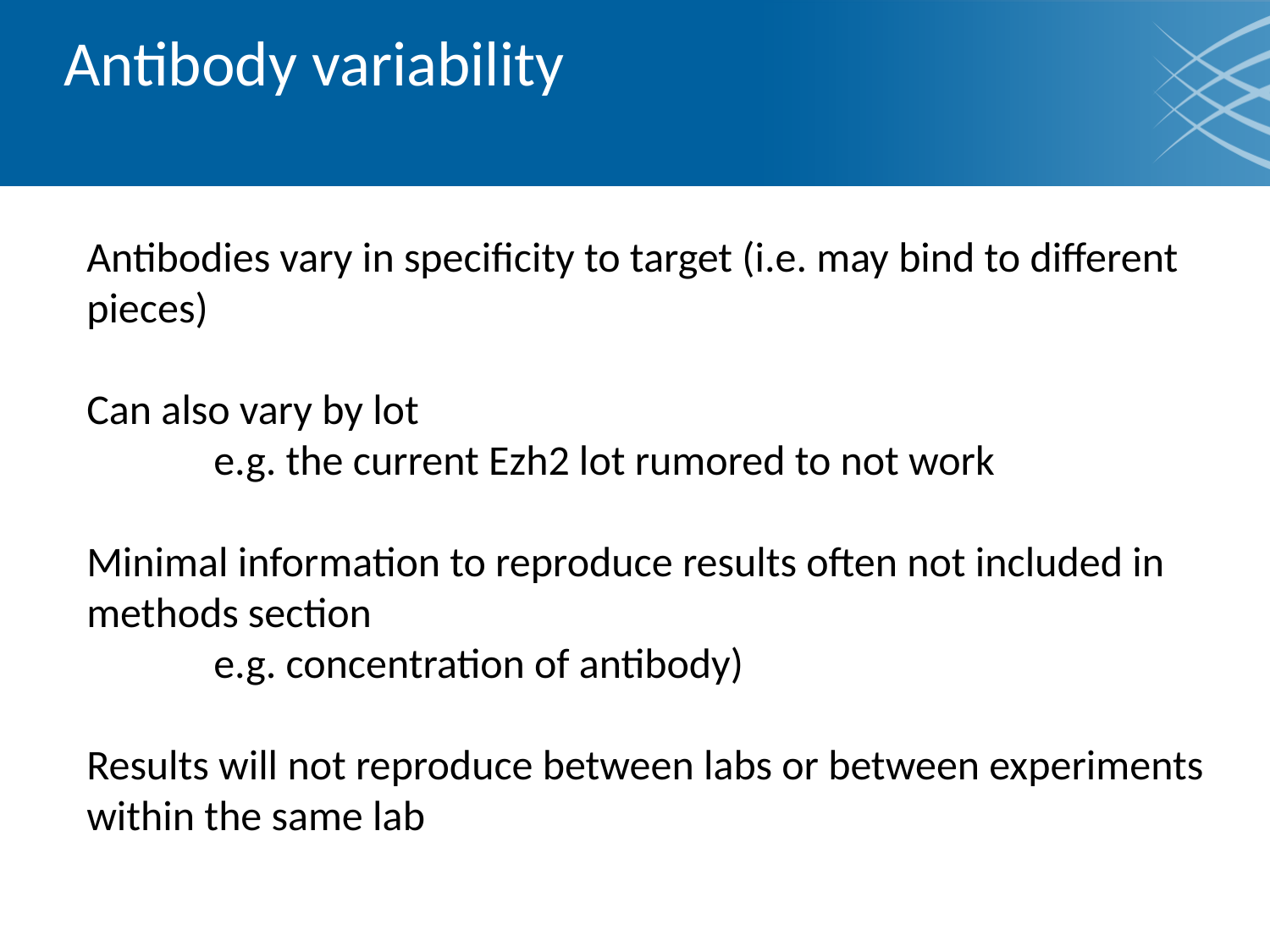

# Antibody variability
Antibodies vary in specificity to target (i.e. may bind to different pieces)

Can also vary by lot
	e.g. the current Ezh2 lot rumored to not work

Minimal information to reproduce results often not included in methods section
	e.g. concentration of antibody)

Results will not reproduce between labs or between experiments within the same lab